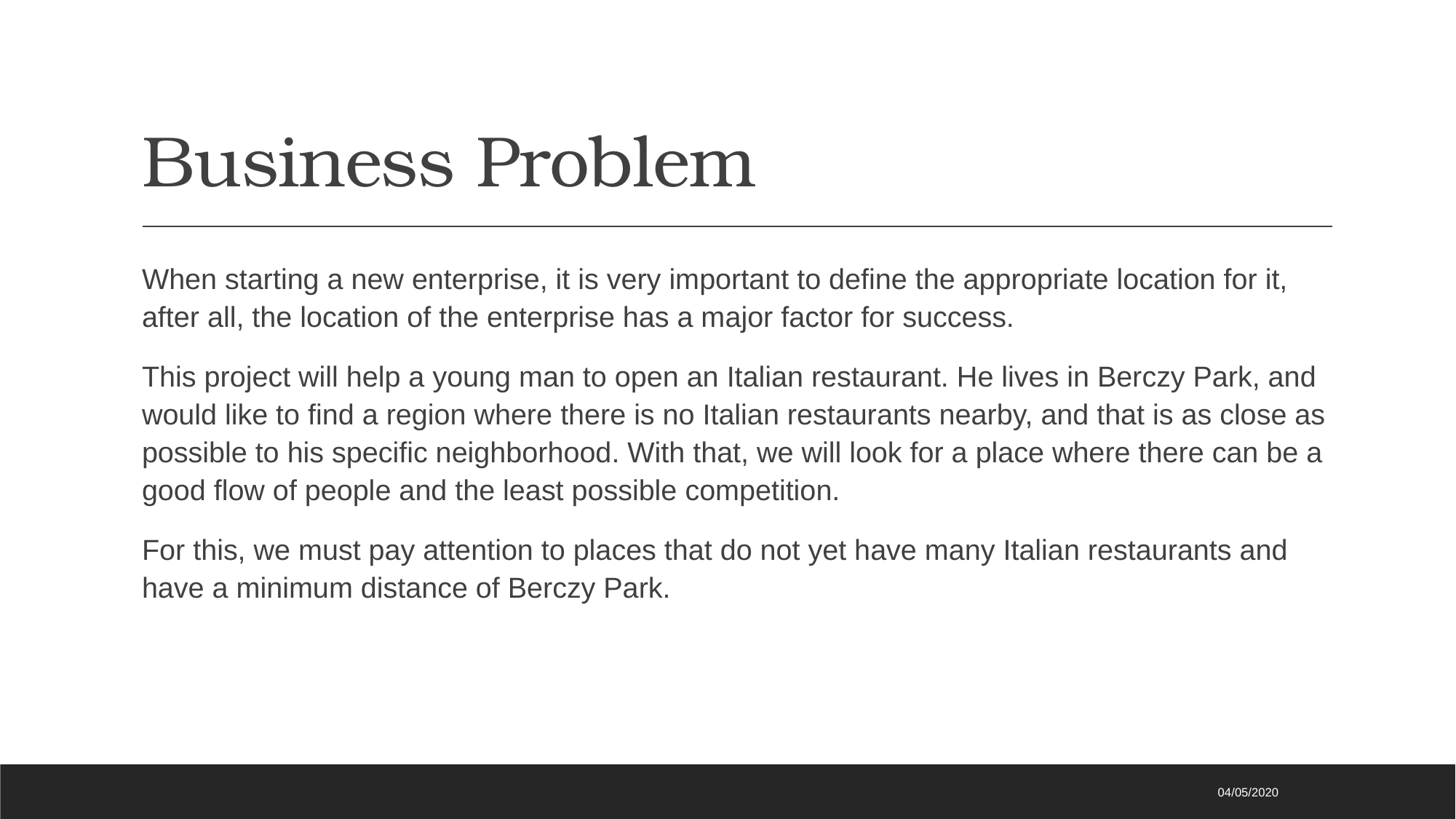

# Business Problem
When starting a new enterprise, it is very important to define the appropriate location for it, after all, the location of the enterprise has a major factor for success.
This project will help a young man to open an Italian restaurant. He lives in Berczy Park, and would like to find a region where there is no Italian restaurants nearby, and that is as close as possible to his specific neighborhood. With that, we will look for a place where there can be a good flow of people and the least possible competition.
For this, we must pay attention to places that do not yet have many Italian restaurants and have a minimum distance of Berczy Park.
04/05/2020